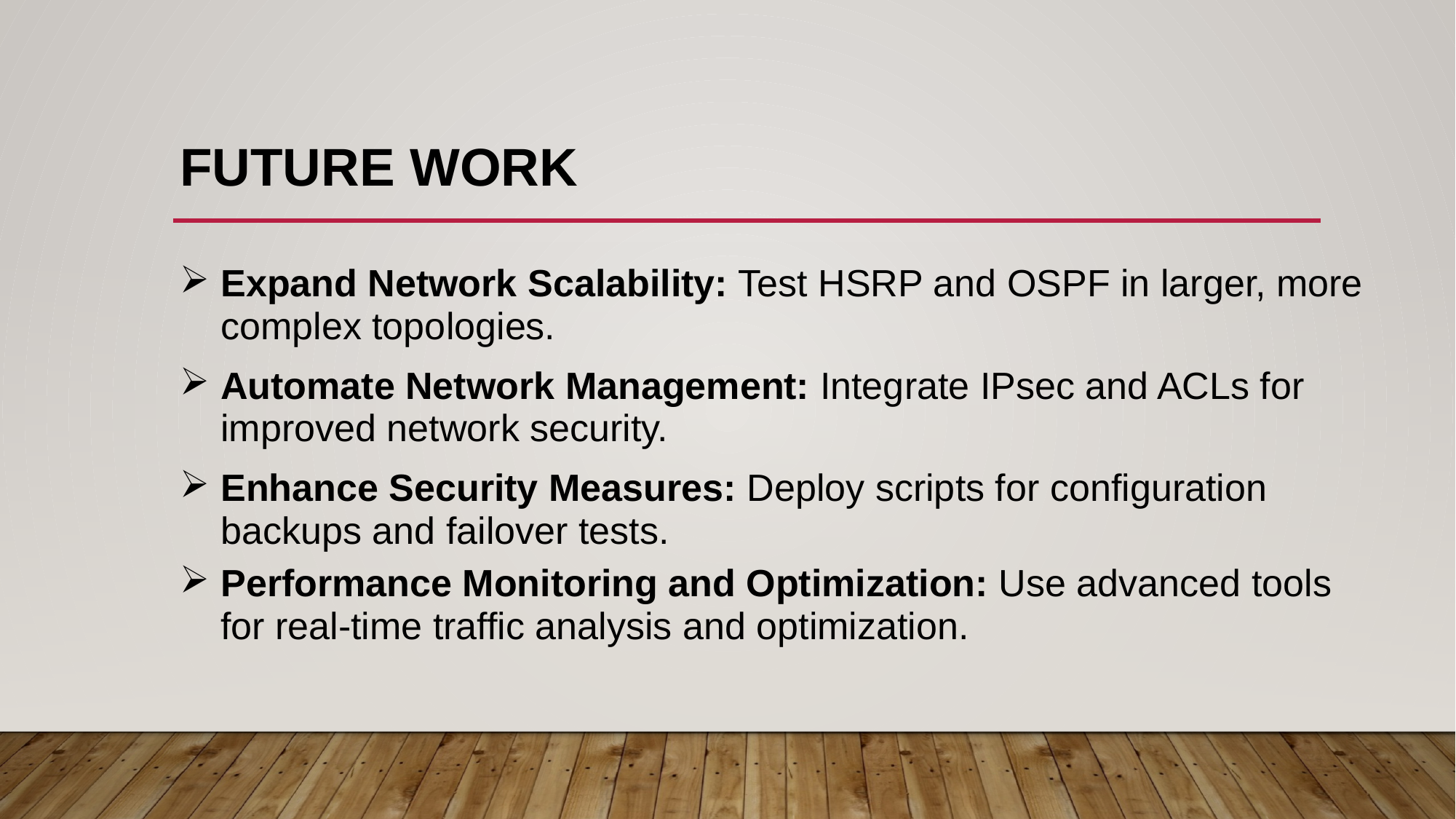

# Future Work
| Expand Network Scalability: Test HSRP and OSPF in larger, more complex topologies. |
| --- |
| Automate Network Management: Integrate IPsec and ACLs for improved network security. |
| Enhance Security Measures: Deploy scripts for configuration backups and failover tests. |
| Performance Monitoring and Optimization: Use advanced tools for real-time traffic analysis and optimization. |
|  |  |
| --- | --- |
|  |  |
|  |  |
|  |  |